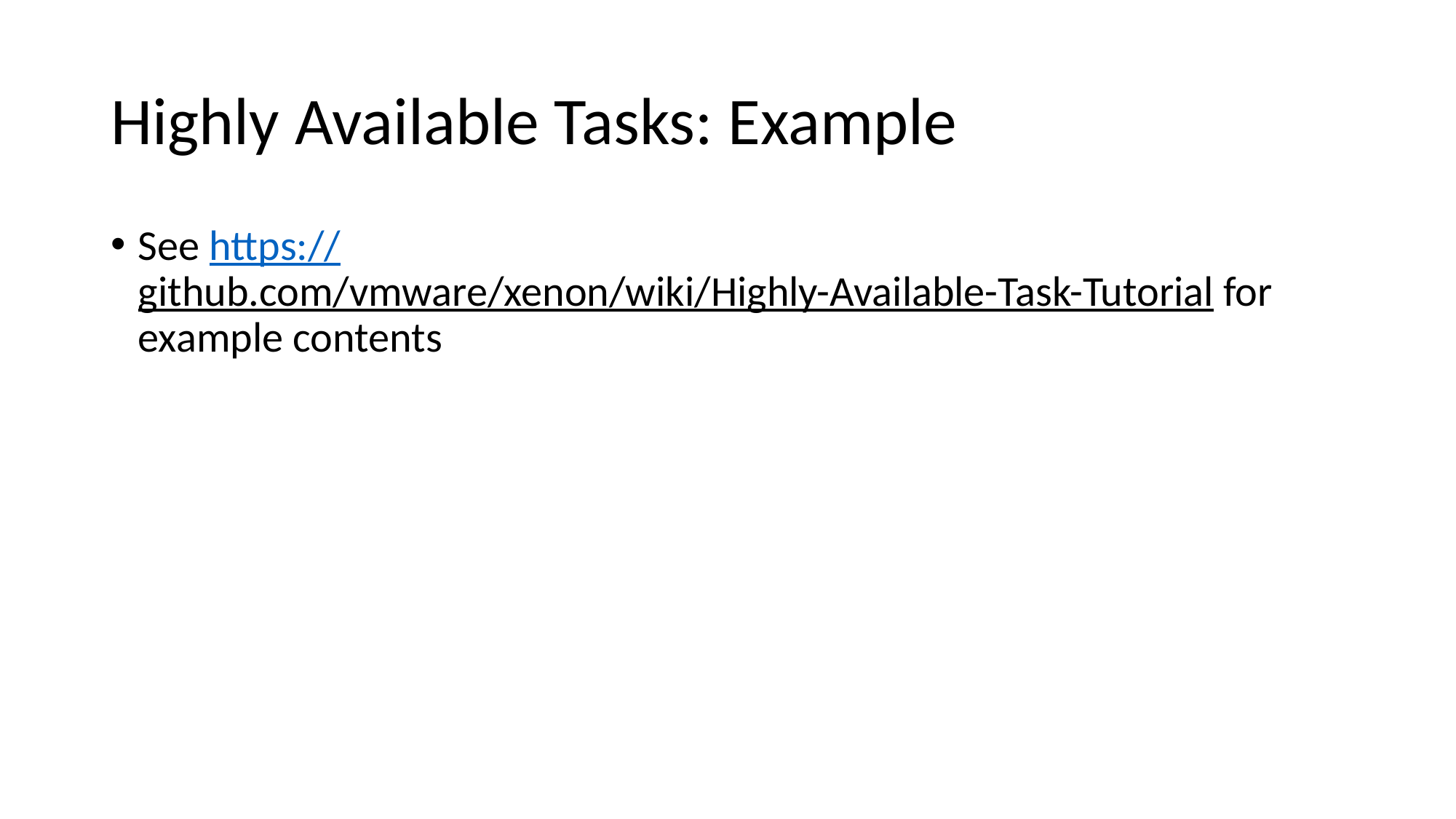

# Highly Available Tasks: Example
See https://github.com/vmware/xenon/wiki/Highly-Available-Task-Tutorial for example contents